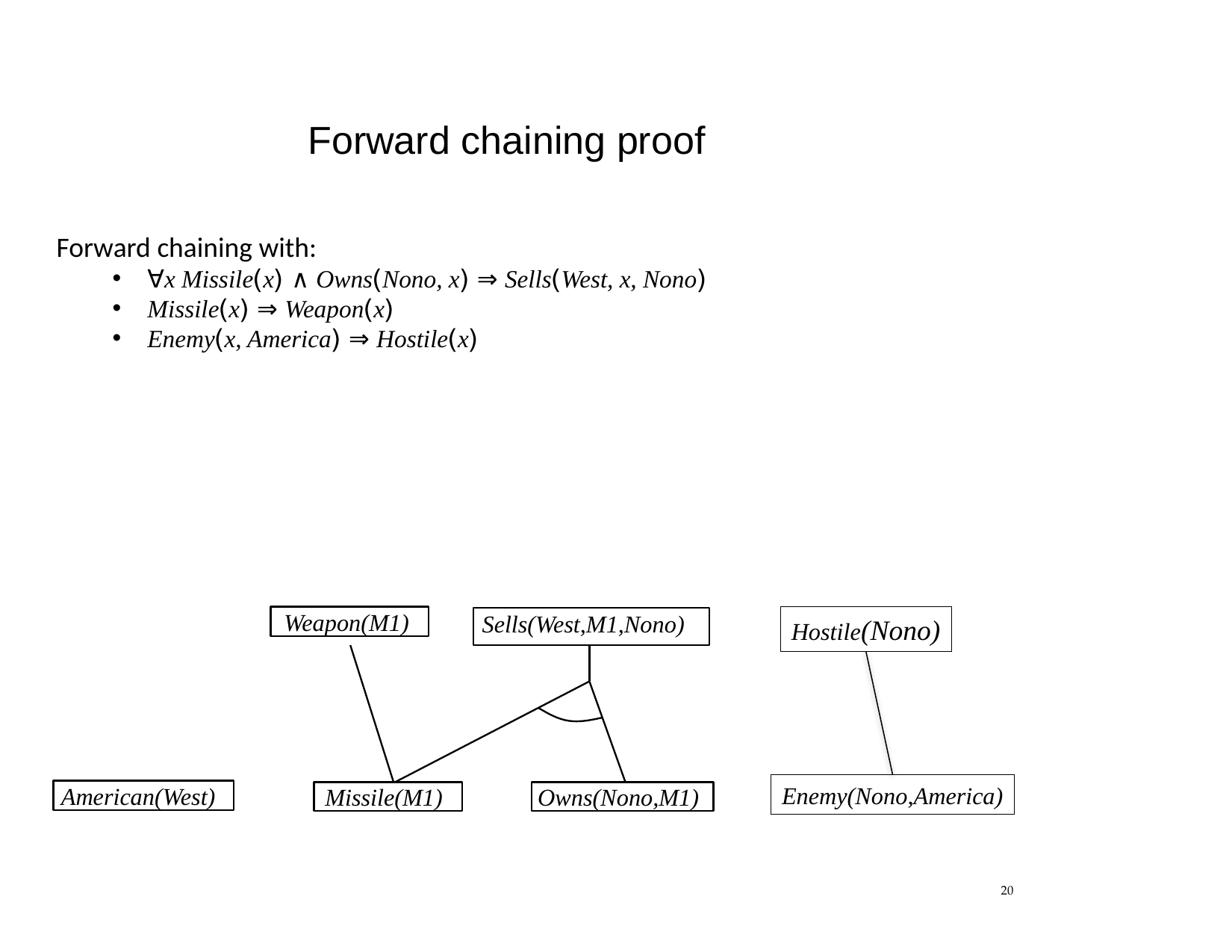

# Forward chaining proof
Forward chaining with:
∀x Missile(x) ∧ Owns(Nono, x) ⇒ Sells(West, x, Nono)
Missile(x) ⇒ Weapon(x)
Enemy(x, America) ⇒ Hostile(x)

Weapon(M1)
Hostile(Nono)

Sells(West,M1,Nono)

Enemy(Nono,America)
American(West)

Missile(M1)
Owns(Nono,M1)
20